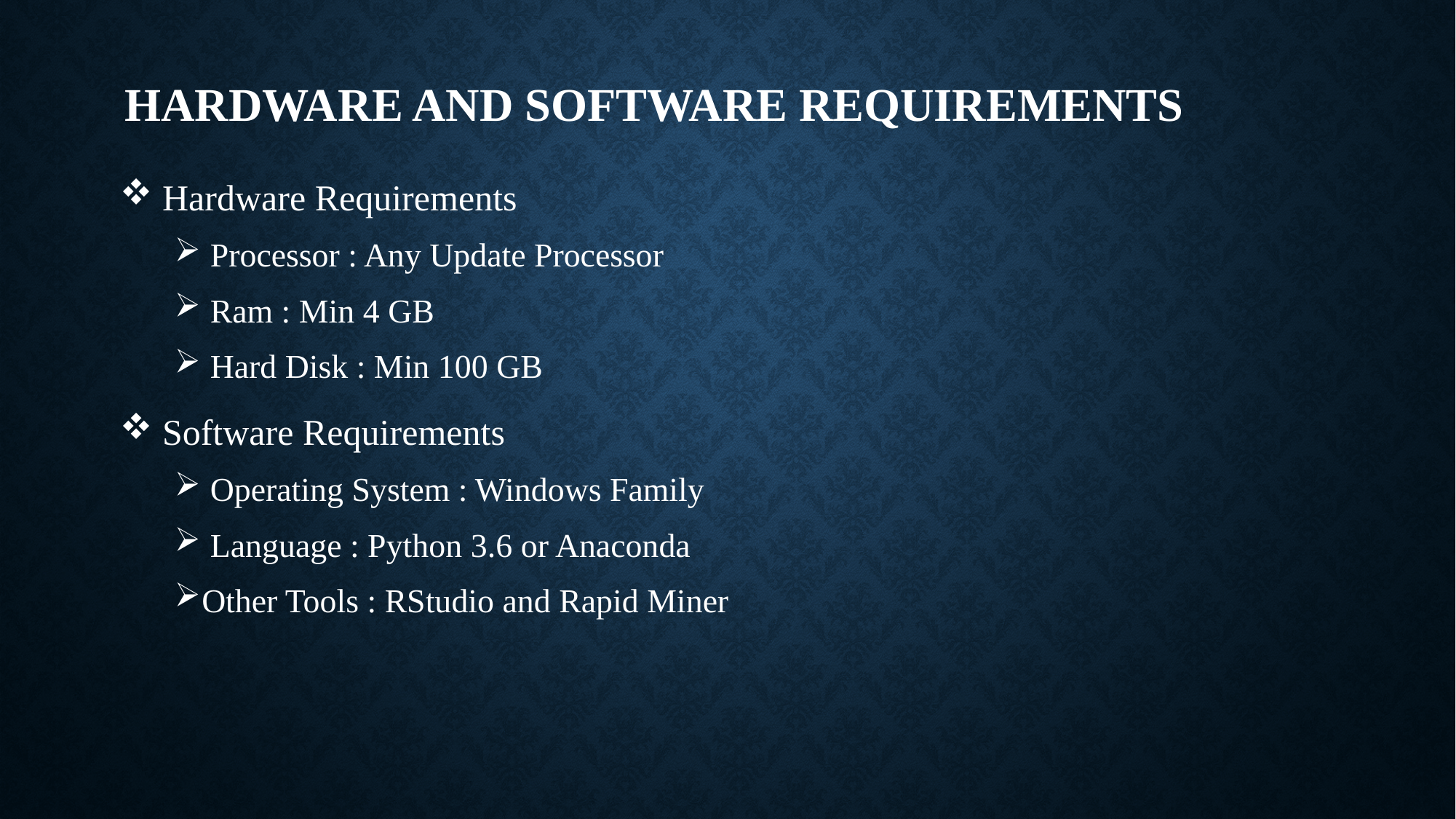

# Hardware and software requirements
 Hardware Requirements
 Processor : Any Update Processor
 Ram : Min 4 GB
 Hard Disk : Min 100 GB
 Software Requirements
 Operating System : Windows Family
 Language : Python 3.6 or Anaconda
Other Tools : RStudio and Rapid Miner